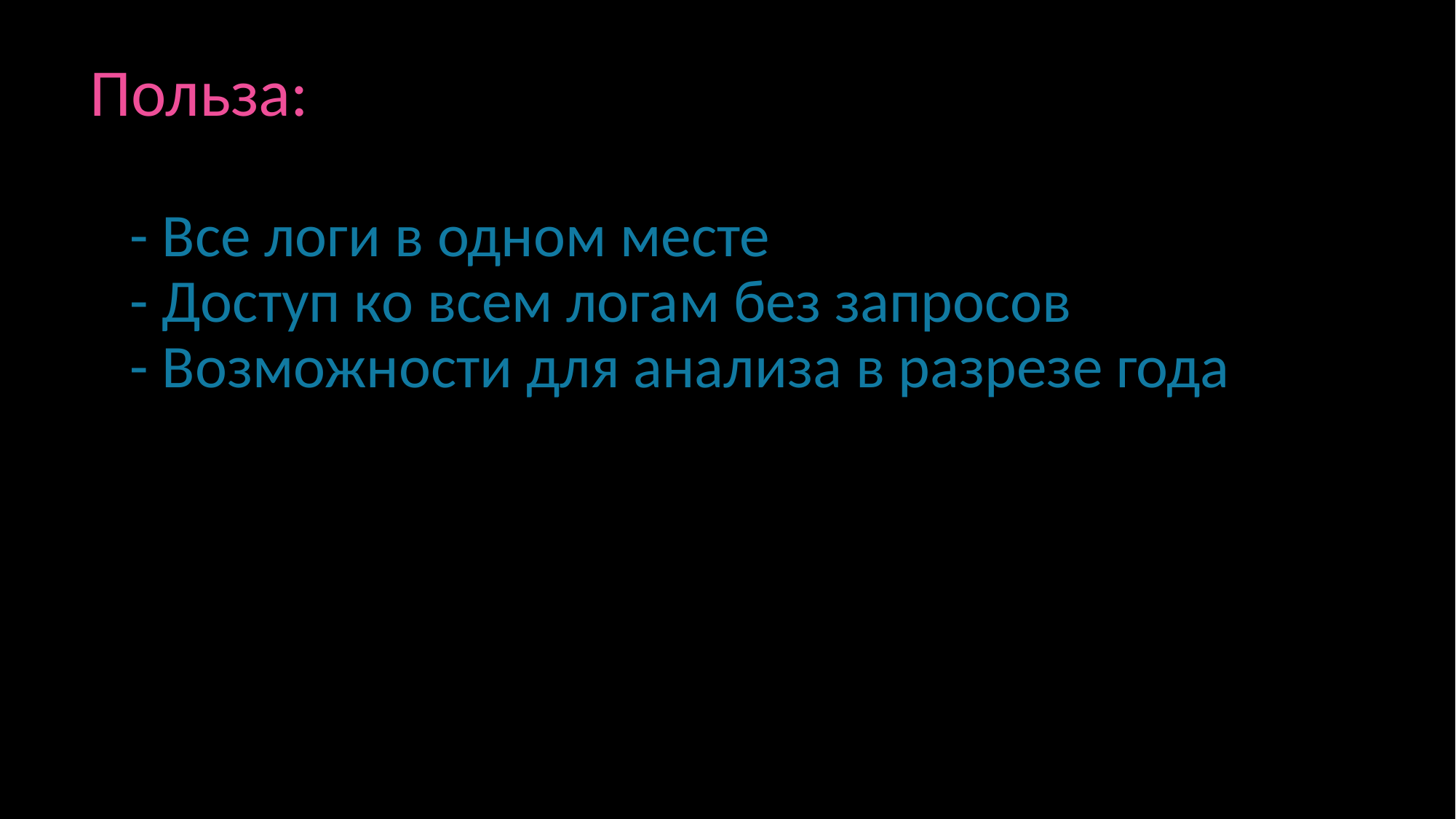

Польза:
- Все логи в одном месте
- Доступ ко всем логам без запросов
- Возможности для анализа в разрезе года